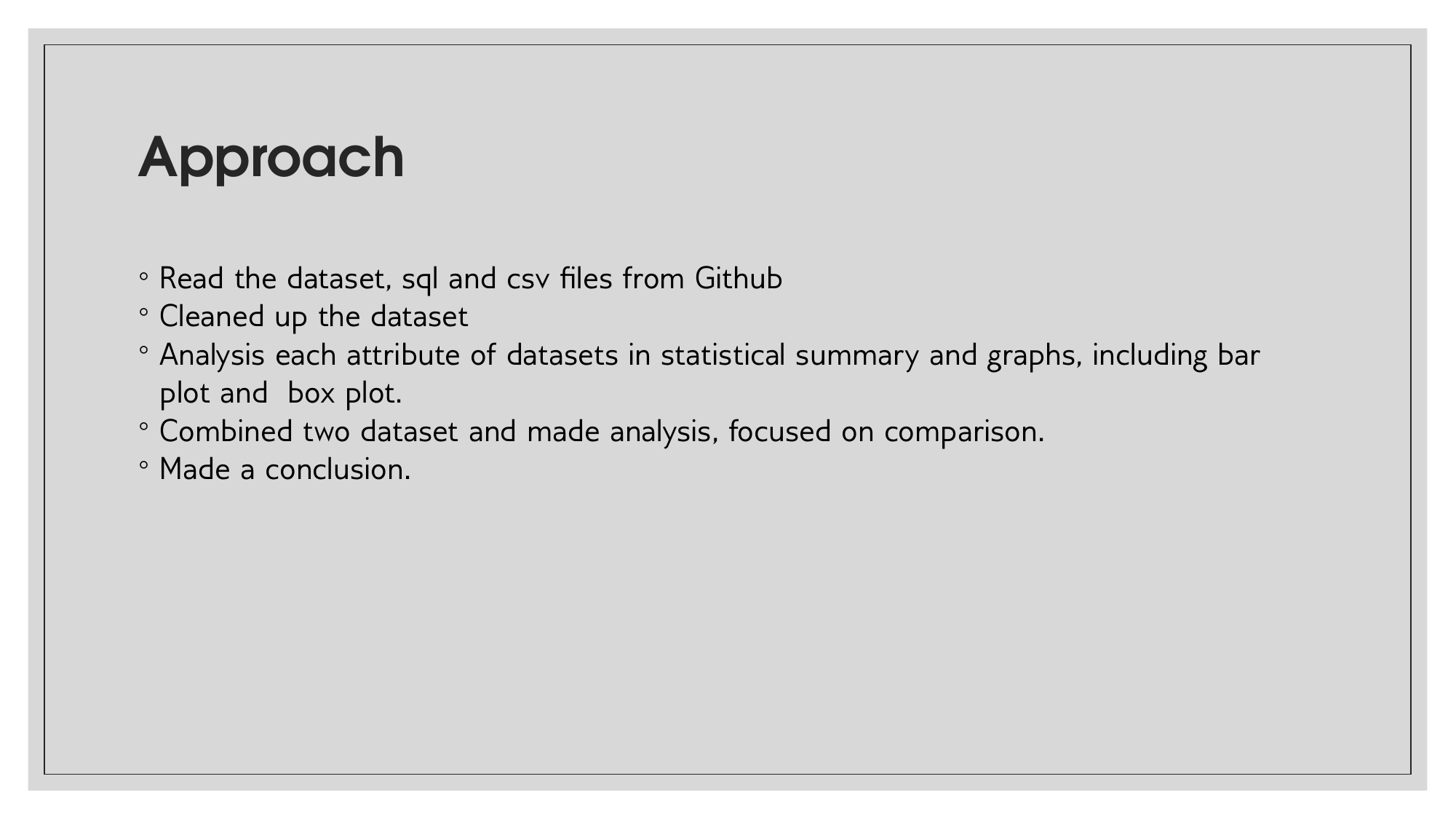

# Approach
Read the dataset, sql and csv files from Github
Cleaned up the dataset
Analysis each attribute of datasets in statistical summary and graphs, including bar plot and  box plot.
Combined two dataset and made analysis, focused on comparison.
Made a conclusion.